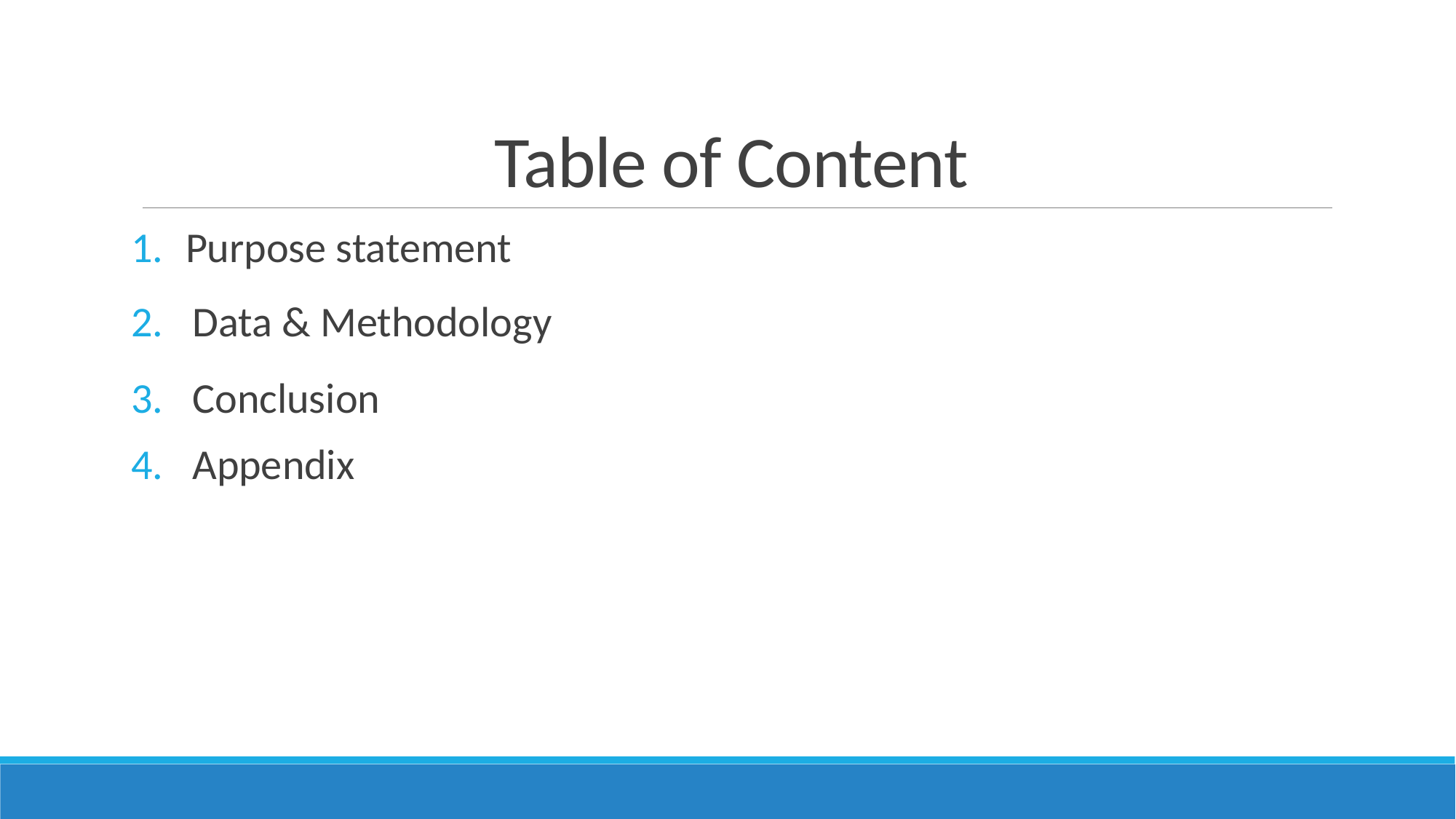

# Table of Content
Purpose statement
Data & Methodology

Conclusion
Appendix